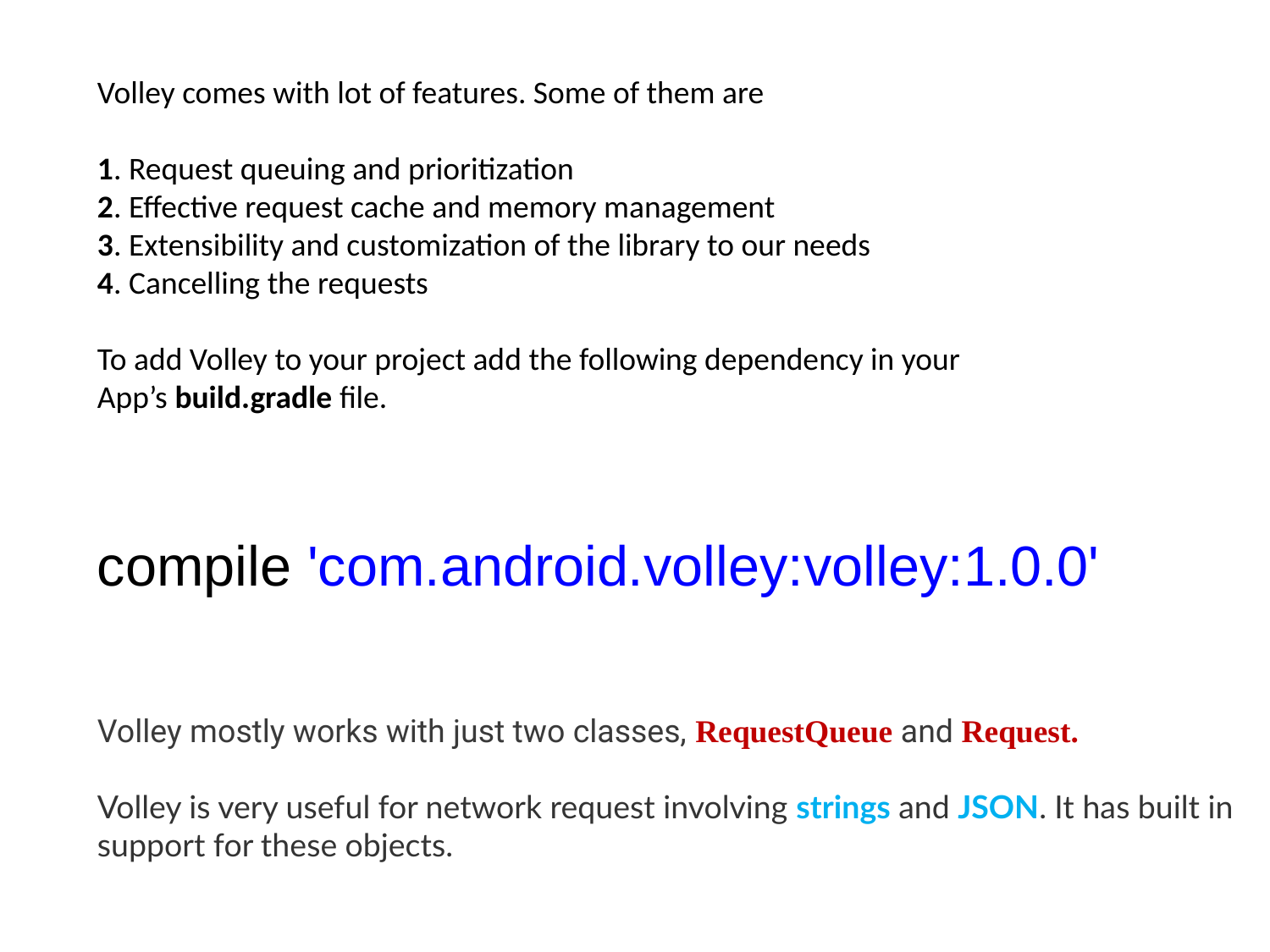

Volley comes with lot of features. Some of them are

1. Request queuing and prioritization
2. Effective request cache and memory management
3. Extensibility and customization of the library to our needs
4. Cancelling the requests

To add Volley to your project add the following dependency in your App’s build.gradle file.

compile 'com.android.volley:volley:1.0.0'

Volley mostly works with just two classes, RequestQueue and Request.

Volley is very useful for network request involving strings and JSON. It has built in support for these objects.